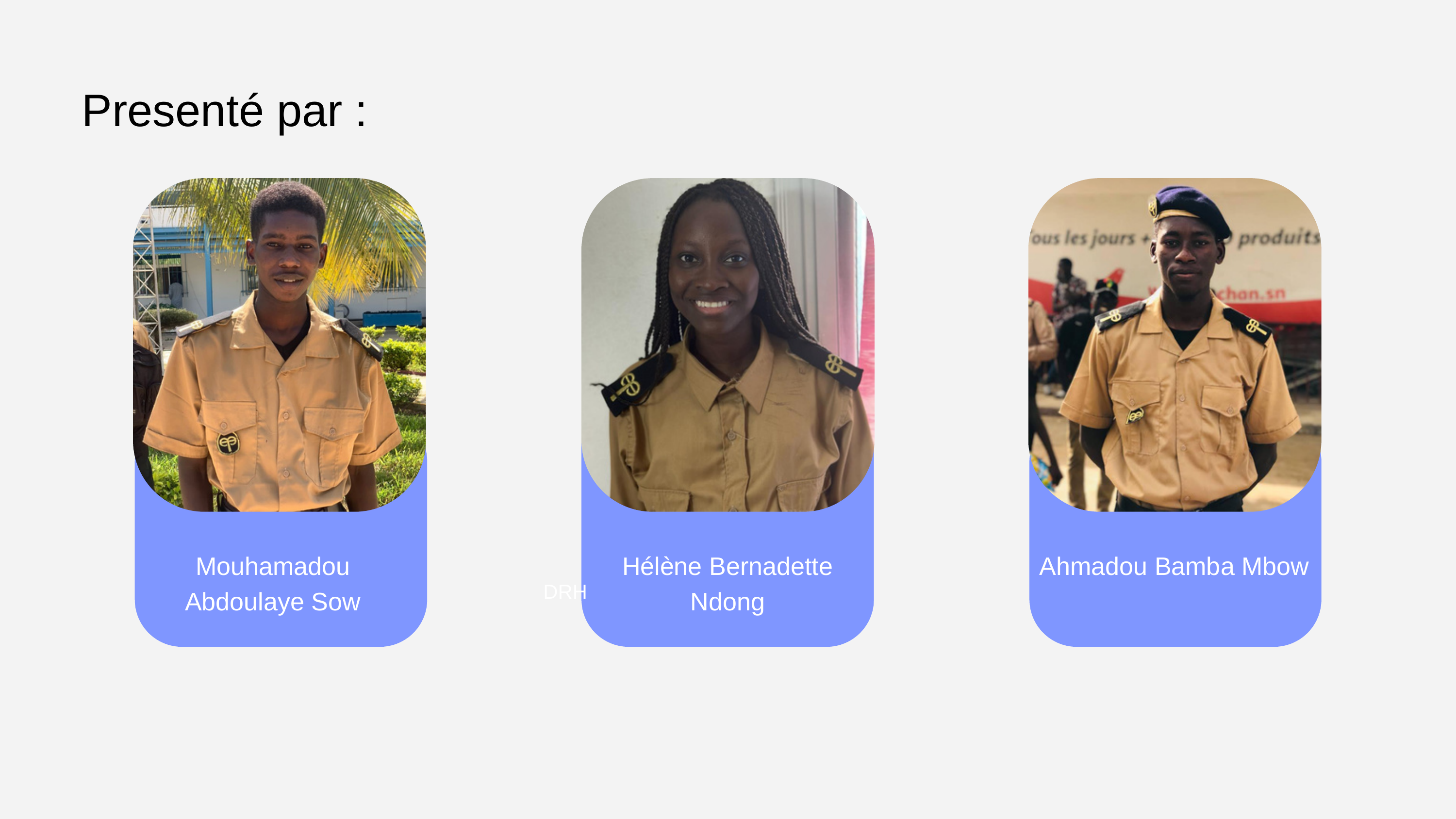

Presenté par :

Mouhamadou Abdoulaye Sow
Hélène Bernadette Ndong
Ahmadou Bamba Mbow
DRH